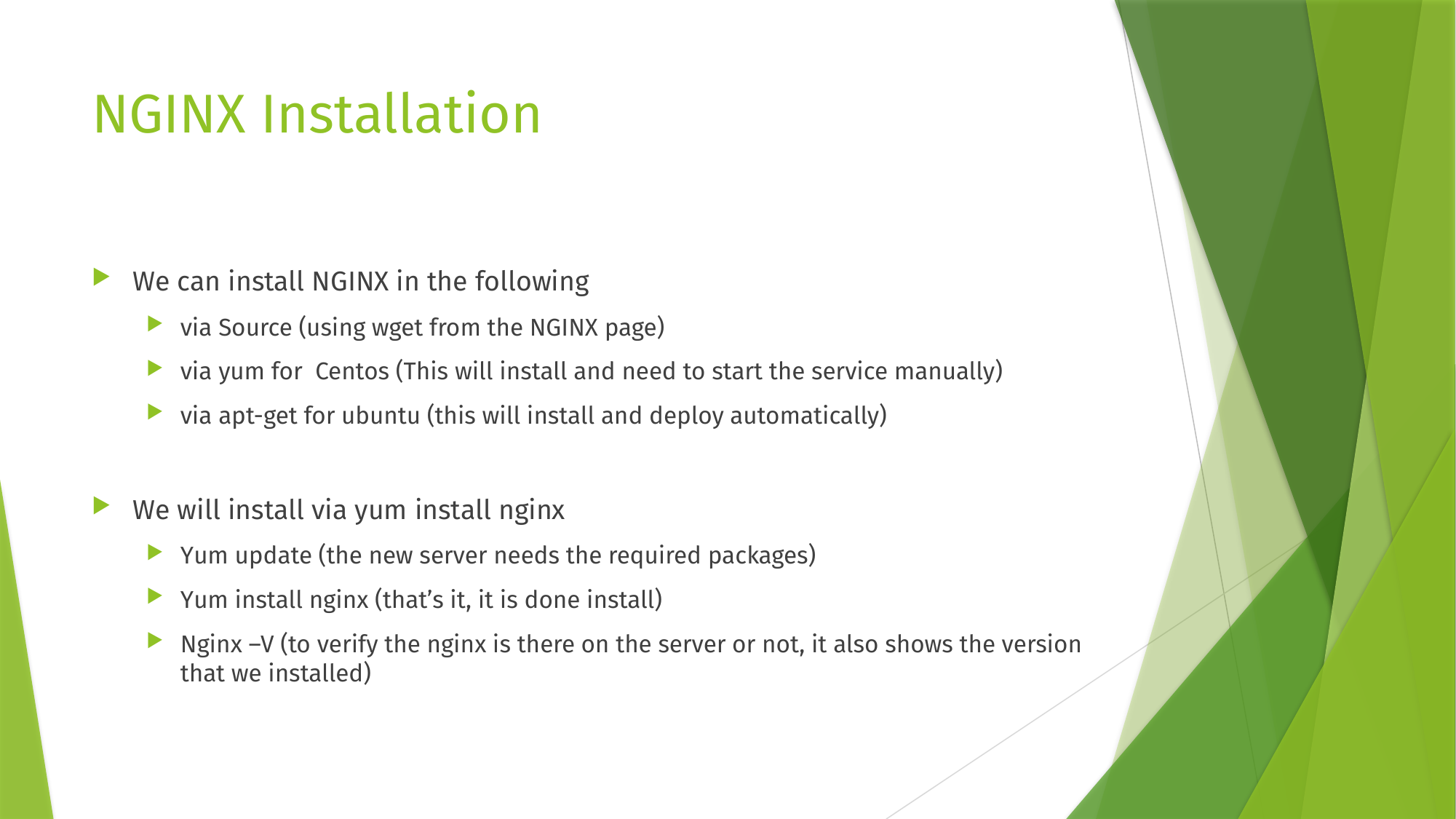

# NGINX Installation
We can install NGINX in the following
via Source (using wget from the NGINX page)
via yum for  Centos (This will install and need to start the service manually)
via apt-get for ubuntu (this will install and deploy automatically)

We will install via yum install nginx
Yum update (the new server needs the required packages)
Yum install nginx (that’s it, it is done install)
Nginx –V (to verify the nginx is there on the server or not, it also shows the version that we installed)